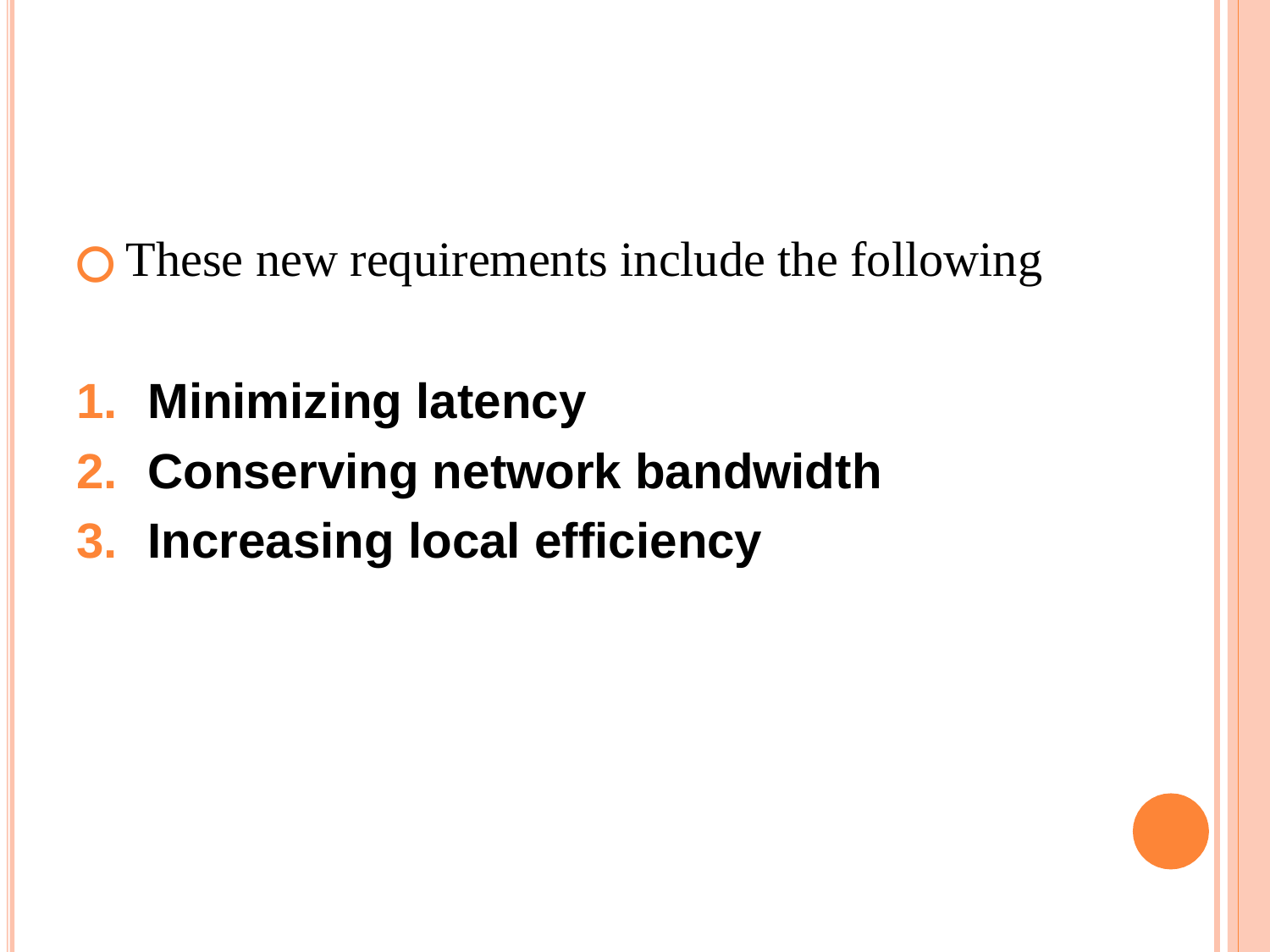

These new requirements include the following

Minimizing latency
Conserving network bandwidth
Increasing local efficiency